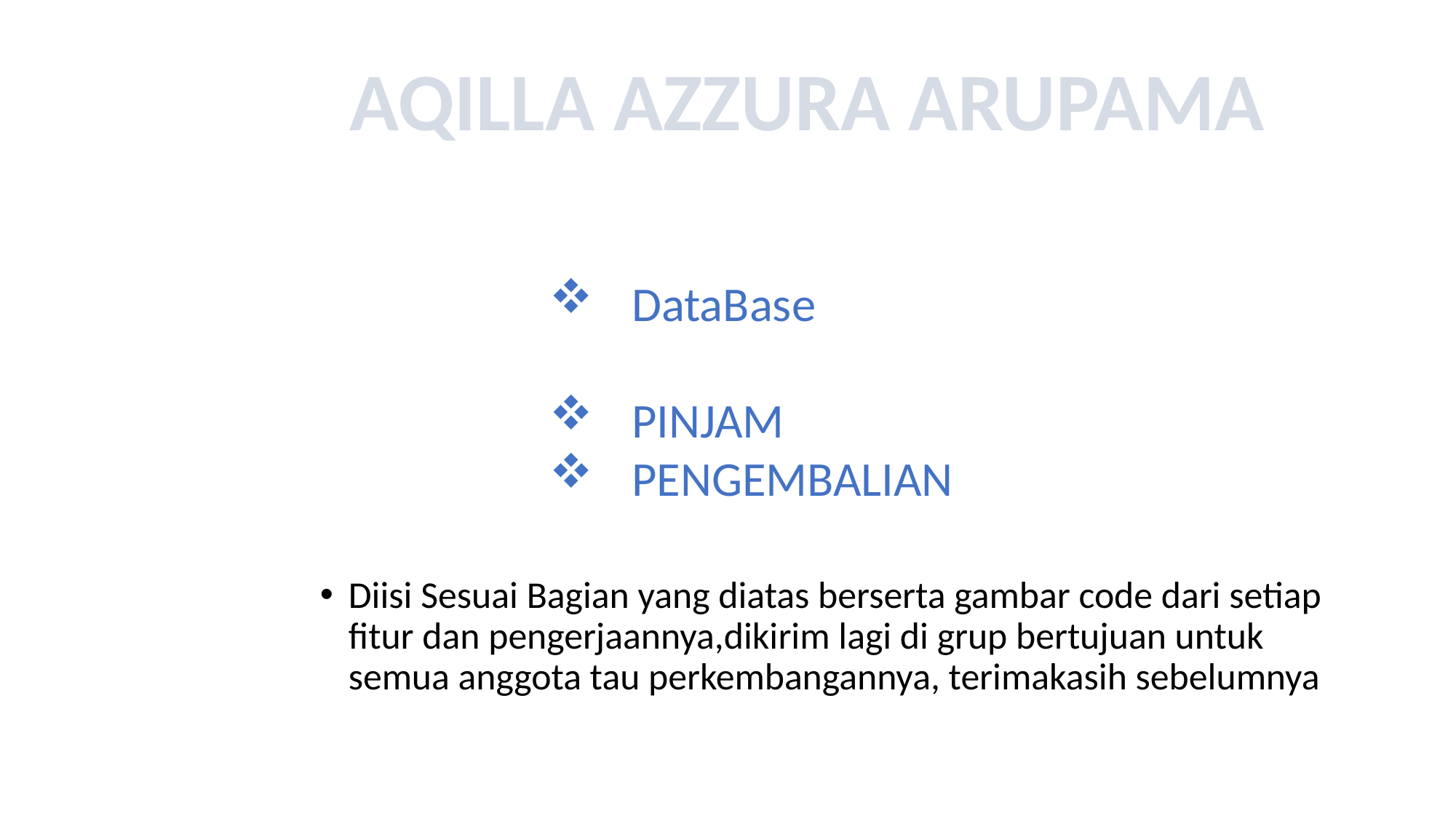

AQILLA AZZURA ARUPAMA
DataBase

PINJAM
PENGEMBALIAN
Diisi Sesuai Bagian yang diatas berserta gambar code dari setiap fitur dan pengerjaannya,dikirim lagi di grup bertujuan untuk semua anggota tau perkembangannya, terimakasih sebelumnya